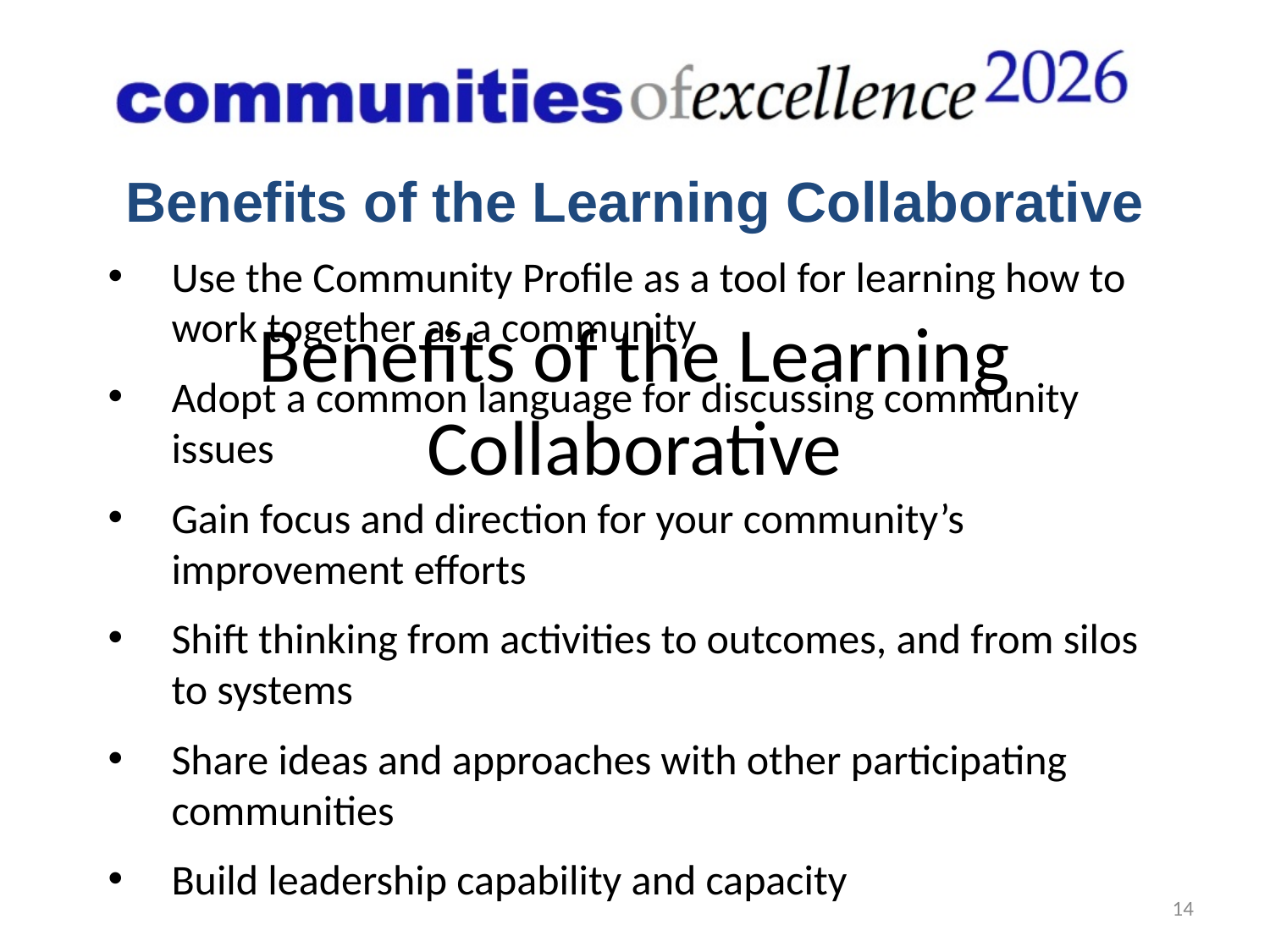

Benefits of the Learning Collaborative
Use the Community Profile as a tool for learning how to work together as a community
Adopt a common language for discussing community issues
Gain focus and direction for your community’s improvement efforts
Shift thinking from activities to outcomes, and from silos to systems
Share ideas and approaches with other participating communities
Build leadership capability and capacity
# Benefits of the Learning Collaborative
14